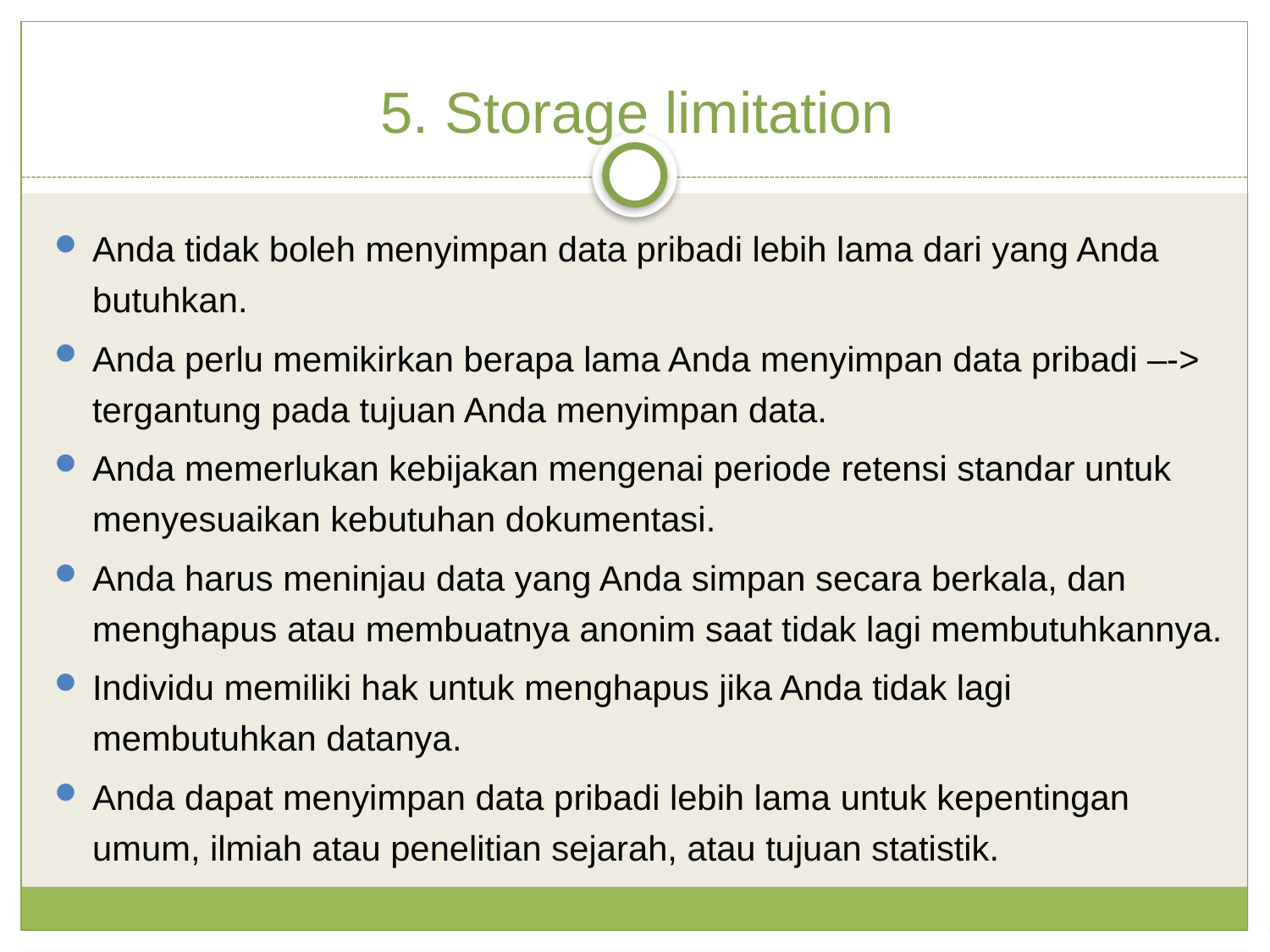

5. Storage limitation
Anda tidak boleh menyimpan data pribadi lebih lama dari yang Anda butuhkan.
Anda perlu memikirkan berapa lama Anda menyimpan data pribadi –-> tergantung pada tujuan Anda menyimpan data.
Anda memerlukan kebijakan mengenai periode retensi standar untuk menyesuaikan kebutuhan dokumentasi.
Anda harus meninjau data yang Anda simpan secara berkala, dan menghapus atau membuatnya anonim saat tidak lagi membutuhkannya.
Individu memiliki hak untuk menghapus jika Anda tidak lagi membutuhkan datanya.
Anda dapat menyimpan data pribadi lebih lama untuk kepentingan umum, ilmiah atau penelitian sejarah, atau tujuan statistik.